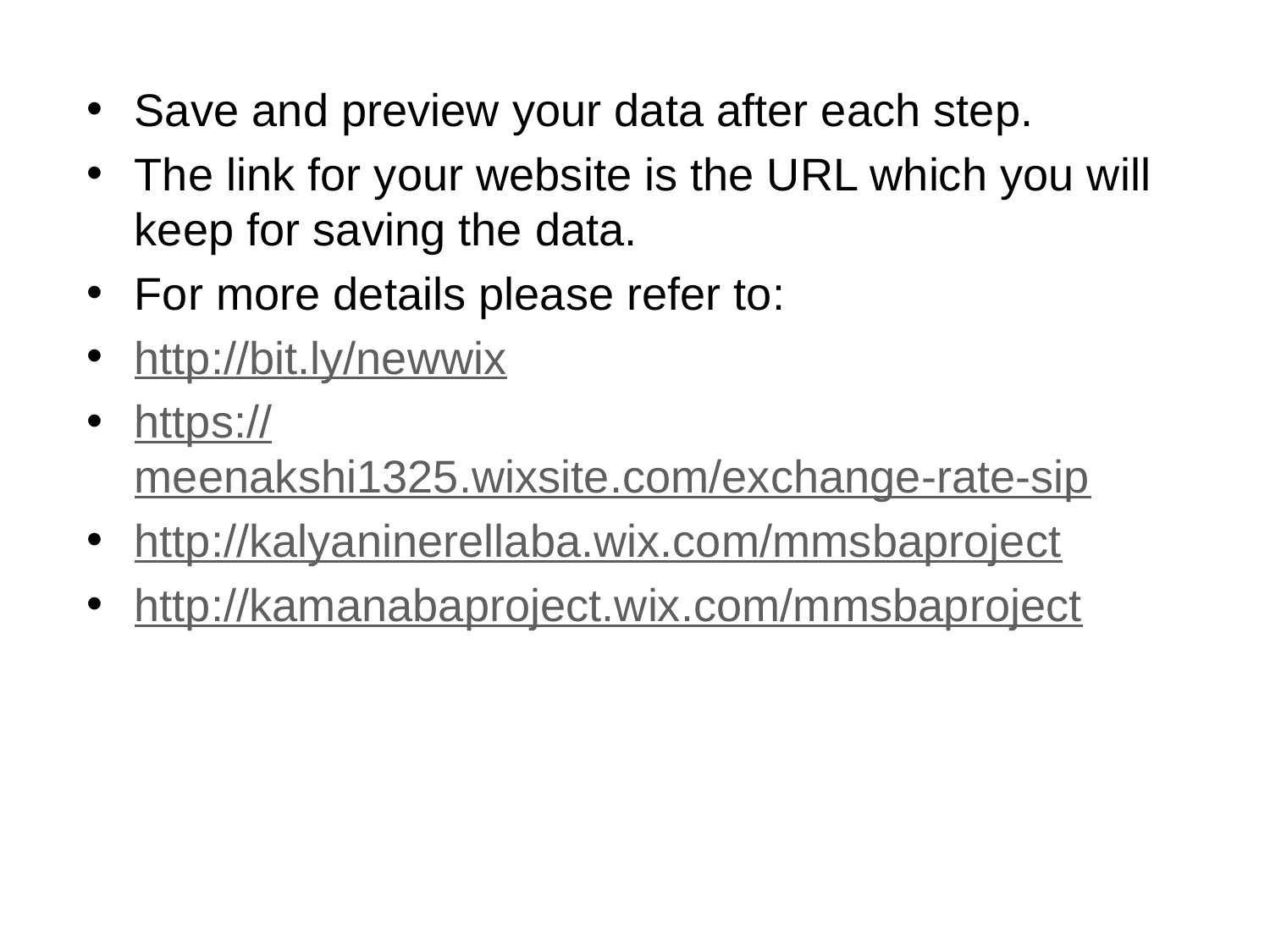

Save and preview your data after each step.
The link for your website is the URL which you will keep for saving the data.
For more details please refer to:
http://bit.ly/newwix
https://meenakshi1325.wixsite.com/exchange-rate-sip
http://kalyaninerellaba.wix.com/mmsbaproject
http://kamanabaproject.wix.com/mmsbaproject